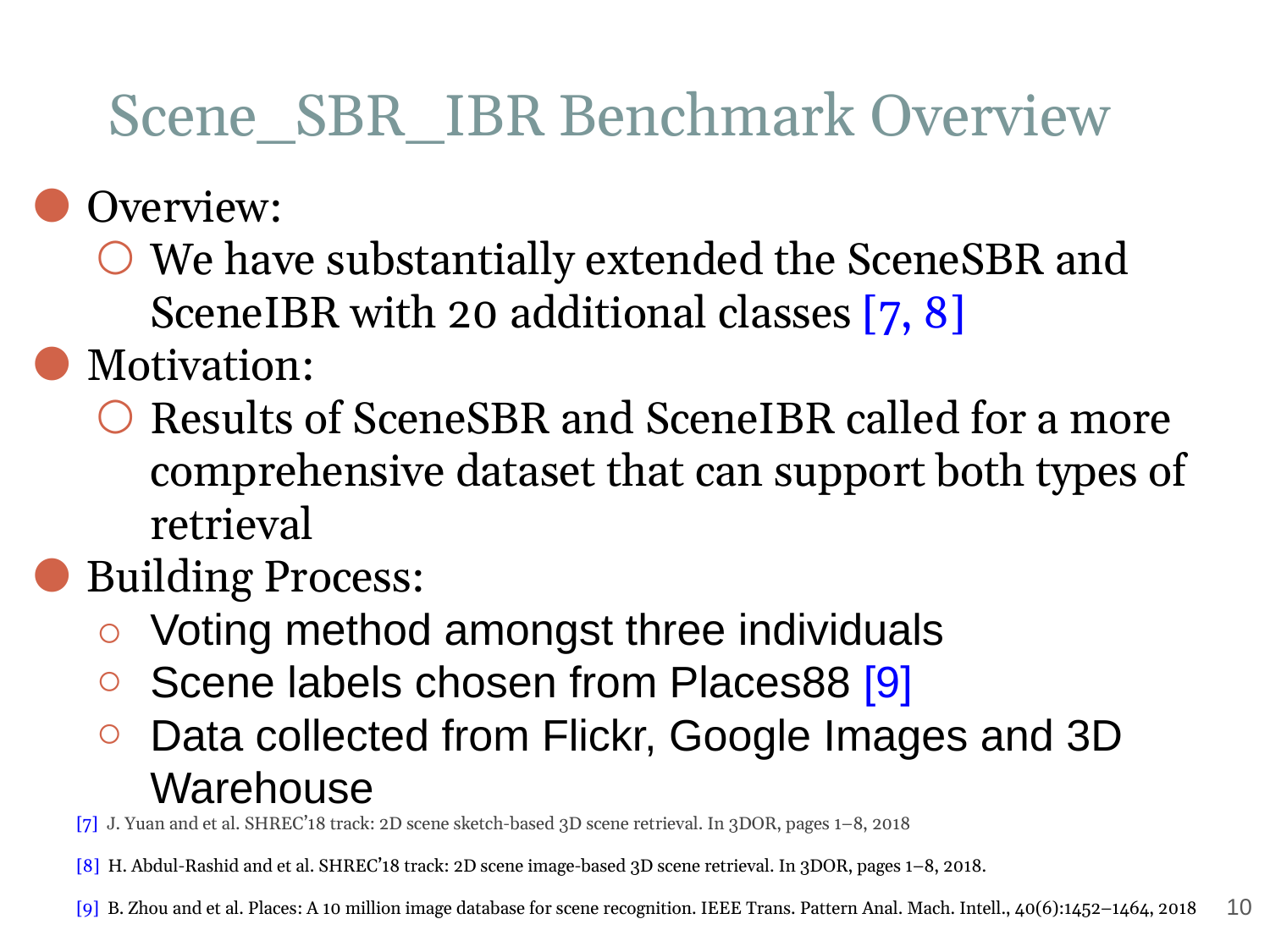

Scene_SBR_IBR Benchmark Overview
Overview:
We have substantially extended the SceneSBR and SceneIBR with 20 additional classes [7, 8]
Motivation:
Results of SceneSBR and SceneIBR called for a more comprehensive dataset that can support both types of retrieval
Building Process:
Voting method amongst three individuals
Scene labels chosen from Places88 [9]
Data collected from Flickr, Google Images and 3D Warehouse

[7]  J. Yuan and et al. SHREC’18 track: 2D scene sketch-based 3D scene retrieval. In 3DOR, pages 1–8, 2018

[8]  H. Abdul-Rashid and et al. SHREC’18 track: 2D scene image-based 3D scene retrieval. In 3DOR, pages 1–8, 2018.

[9]  B. Zhou and et al. Places: A 10 million image database for scene recognition. IEEE Trans. Pattern Anal. Mach. Intell., 40(6):1452–1464, 2018

10